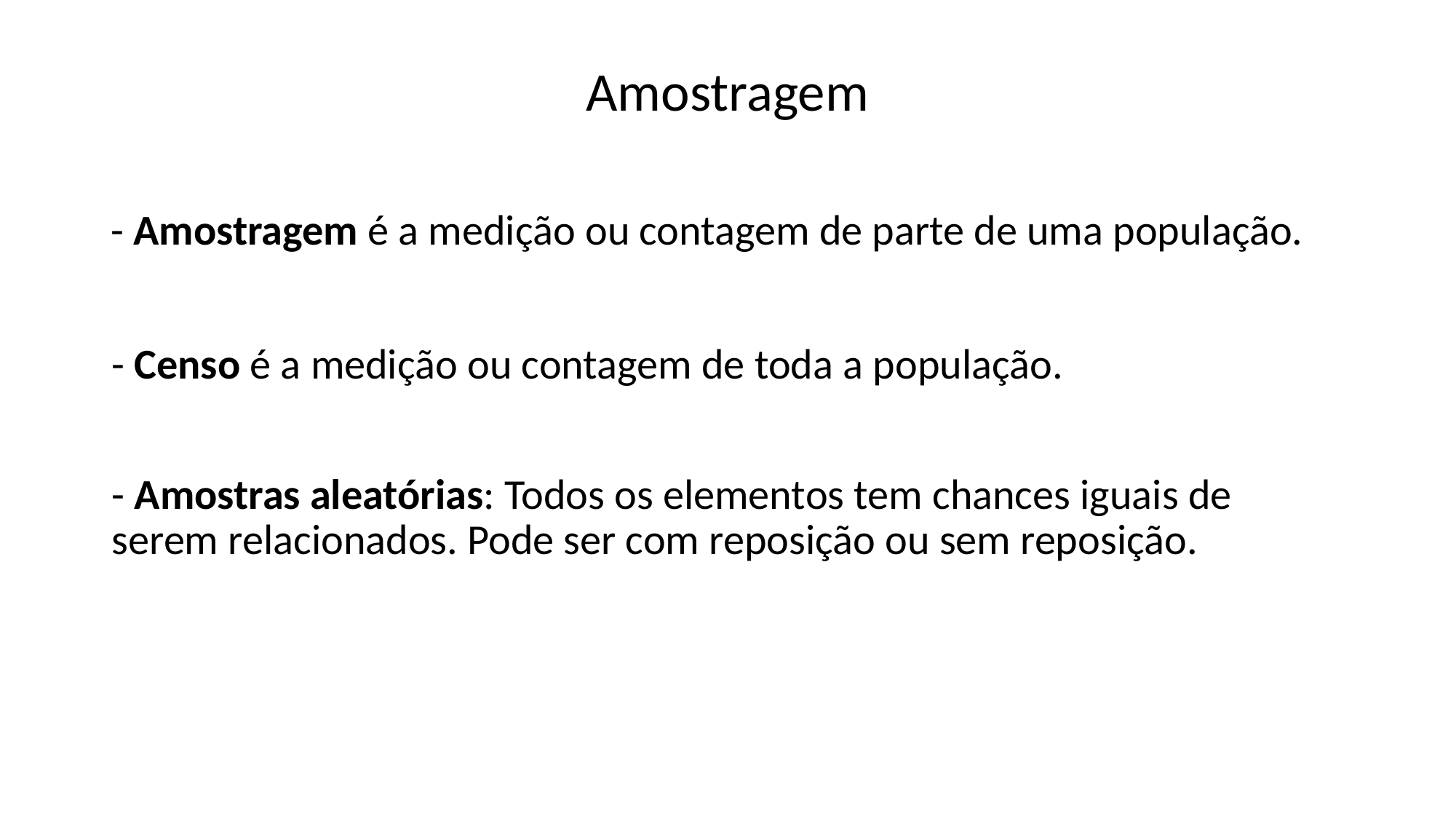

# Amostragem
- Amostragem é a medição ou contagem de parte de uma população.
- Censo é a medição ou contagem de toda a população.
- Amostras aleatórias: Todos os elementos tem chances iguais de serem relacionados. Pode ser com reposição ou sem reposição.